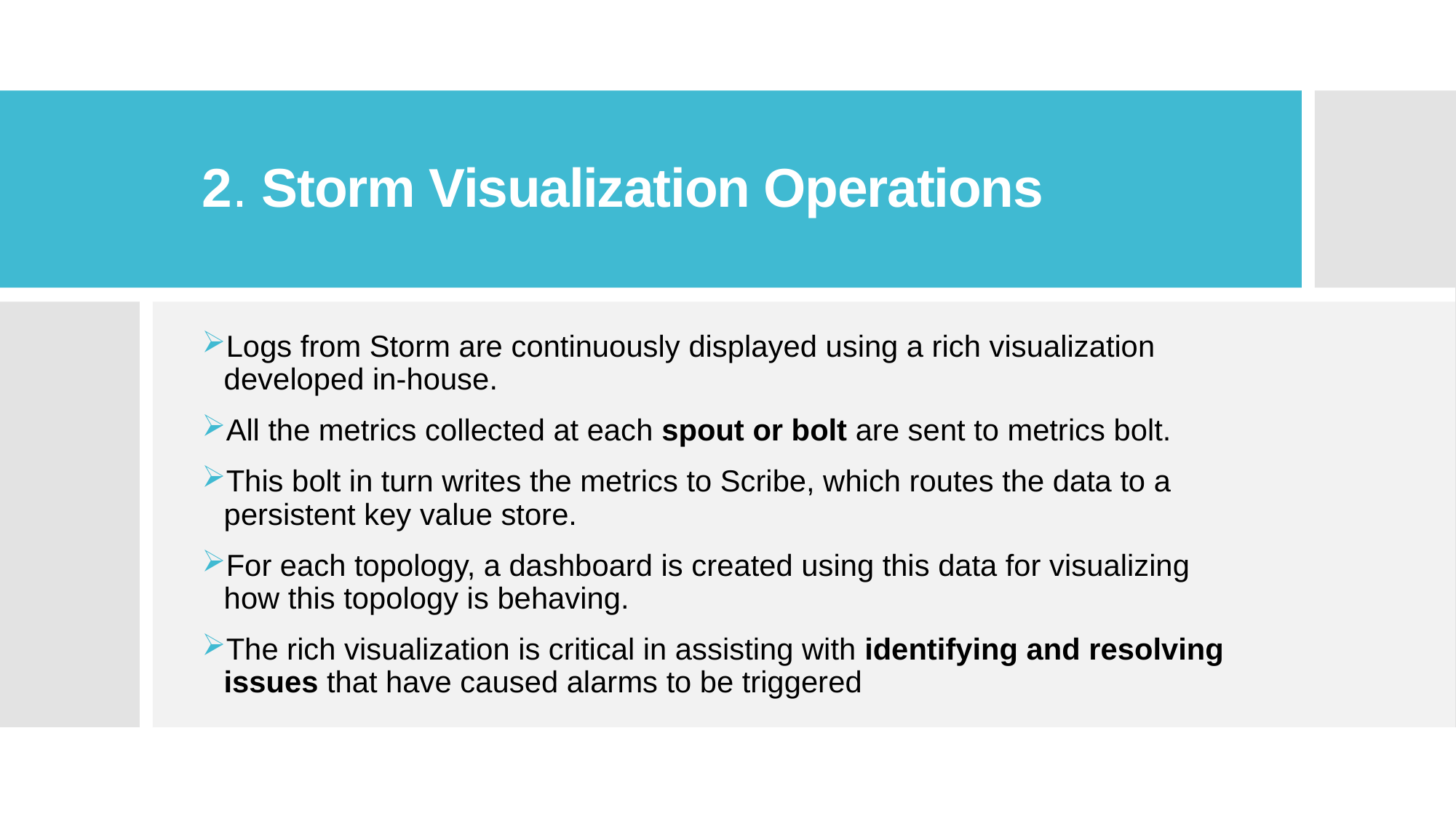

# 2. Storm Visualization Operations

Logs from Storm are continuously displayed using a rich visualization developed in-house.
All the metrics collected at each spout or bolt are sent to metrics bolt.
This bolt in turn writes the metrics to Scribe, which routes the data to a persistent key value store.
For each topology, a dashboard is created using this data for visualizing how this topology is behaving.
The rich visualization is critical in assisting with identifying and resolving issues that have caused alarms to be triggered